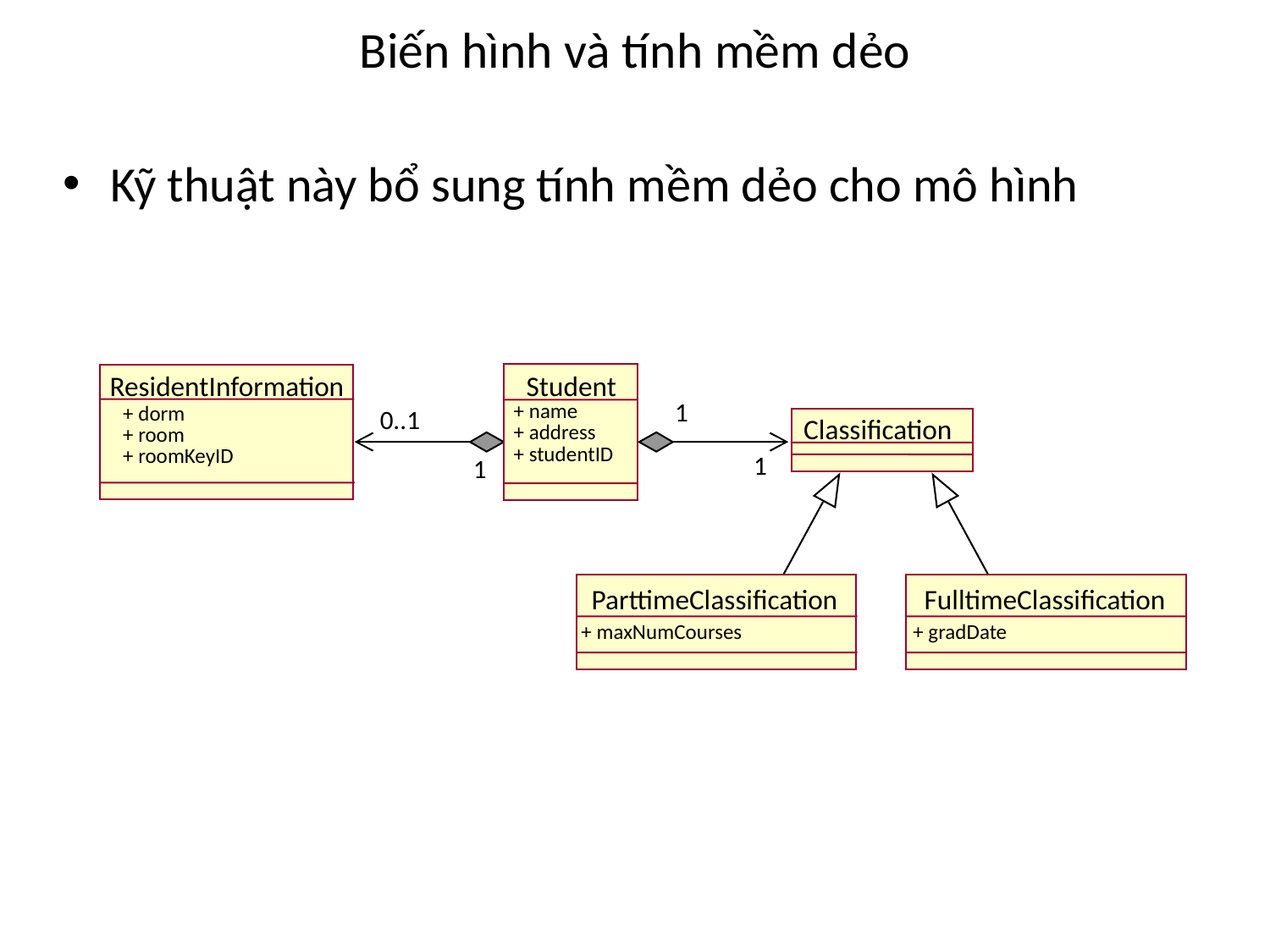

# Biến hình và tính mềm dẻo
Kỹ thuật này bổ sung tính mềm dẻo cho mô hình
ResidentInformation
Student

1
+ name
+ address
+ studentID
0..1
+ dorm
+ room
+ roomKeyID

Classification

1

1

studentID

ParttimeClassification
FulltimeClassification
+ maxNumCourses
+ gradDate